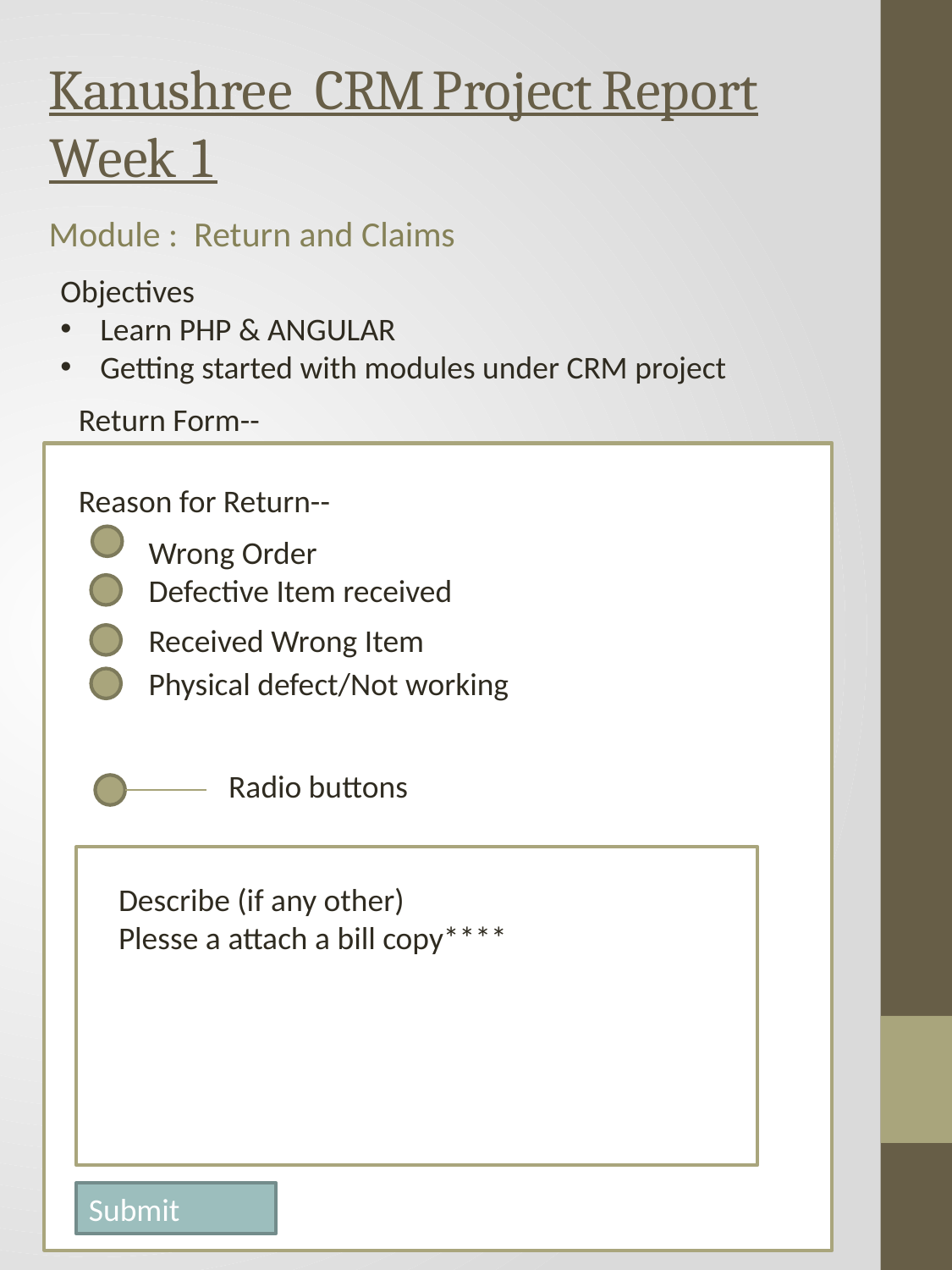

# Kanushree  CRM Project Report Week 1
Module :  Return and Claims
Objectives
Learn PHP & ANGULAR
Getting started with modules under CRM project
Return Form--

Reason for Return--

Wrong Order
Defective Item received

Received Wrong Item

Physical defect/Not working

Radio buttons

Describe (if any other)
Plesse a attach a bill copy****
Submit